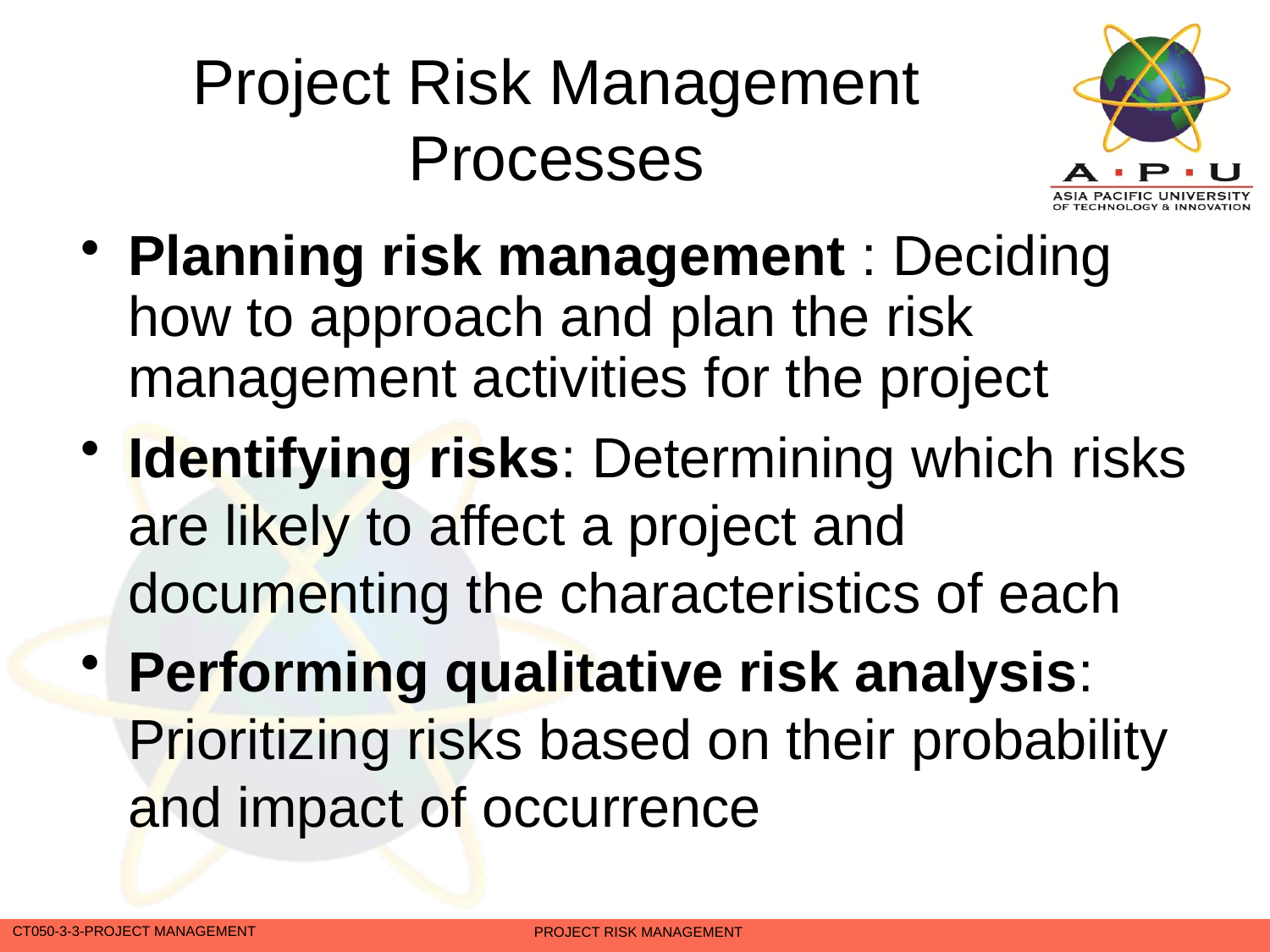

# Project Risk Management Processes
Planning risk management : Deciding how to approach and plan the risk management activities for the project
Identifying risks: Determining which risks are likely to affect a project and documenting the characteristics of each
Performing qualitative risk analysis: Prioritizing risks based on their probability and impact of occurrence